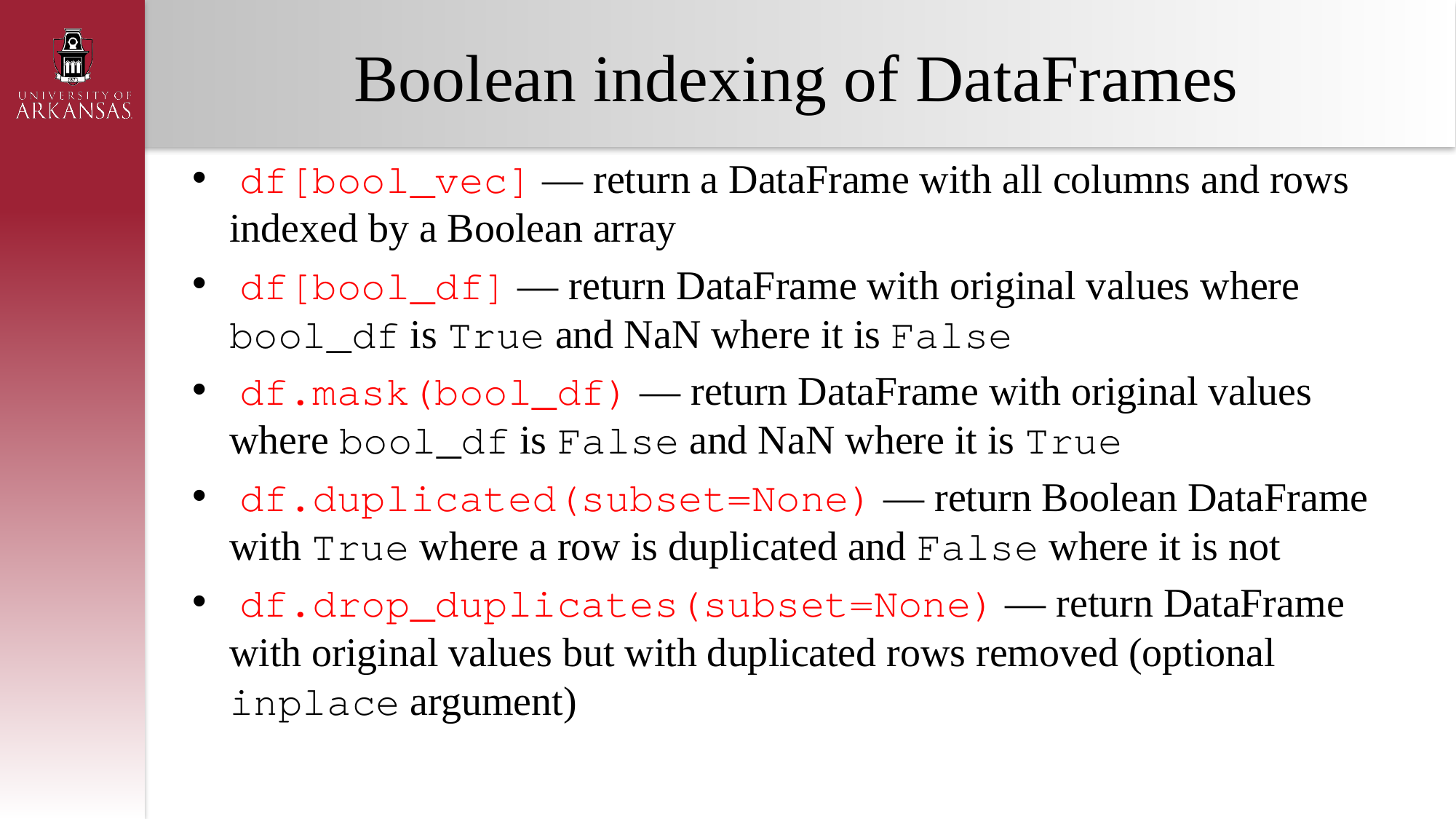

# Boolean indexing of DataFrames
 df[bool_vec] — return a DataFrame with all columns and rows indexed by a Boolean array
 df[bool_df] — return DataFrame with original values where bool_df is True and NaN where it is False
 df.mask(bool_df) — return DataFrame with original values where bool_df is False and NaN where it is True
 df.duplicated(subset=None) — return Boolean DataFrame with True where a row is duplicated and False where it is not
 df.drop_duplicates(subset=None) — return DataFrame with original values but with duplicated rows removed (optional inplace argument)